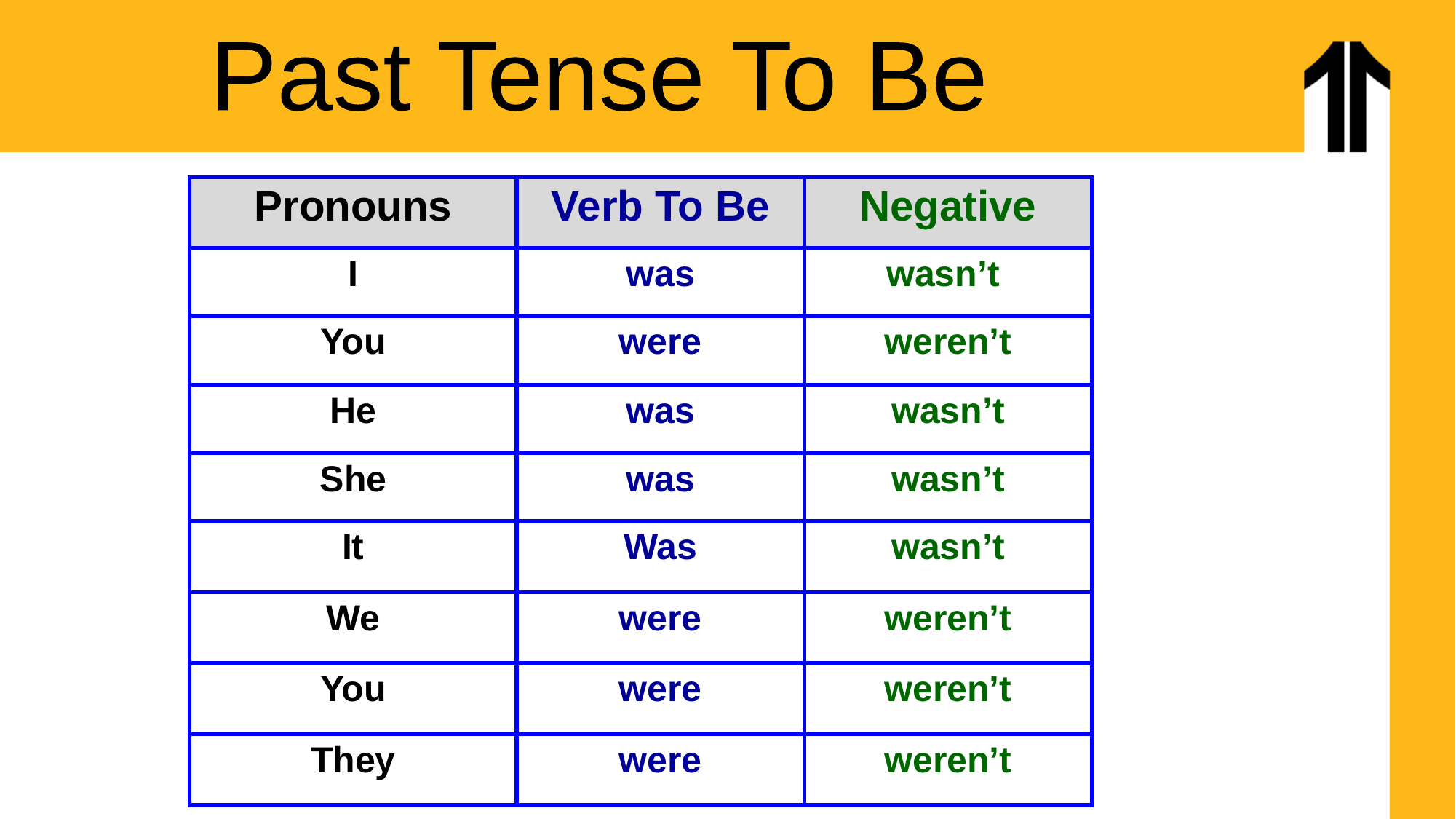

Past Tense To Be
| Pronouns | Verb To Be | Negative |
| --- | --- | --- |
| I | was | wasn’t |
| You | were | weren’t |
| He | was | wasn’t |
| She | was | wasn’t |
| It | Was | wasn’t |
| We | were | weren’t |
| You | were | weren’t |
| They | were | weren’t |